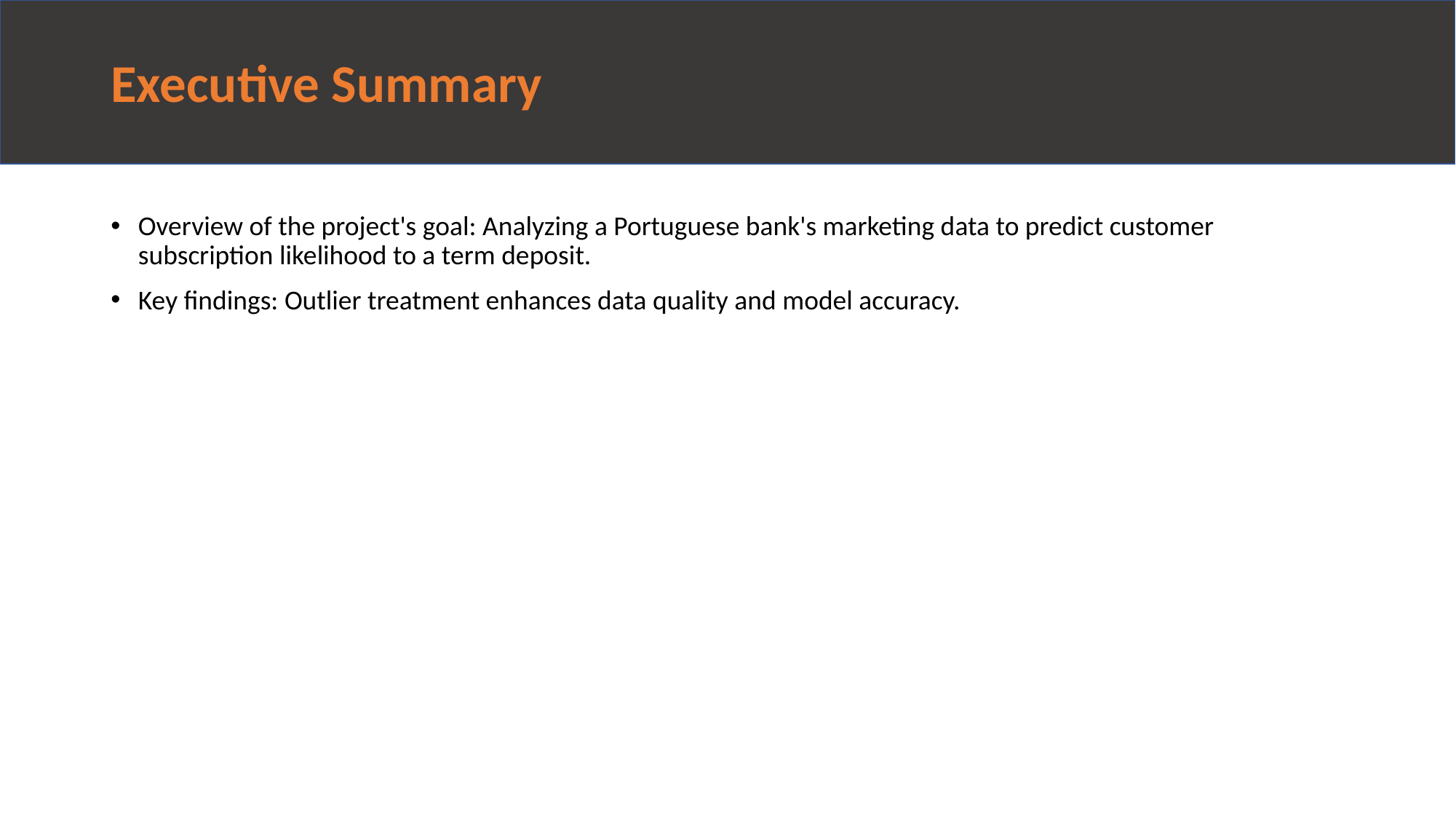

# Executive Summary
Overview of the project's goal: Analyzing a Portuguese bank's marketing data to predict customer subscription likelihood to a term deposit.
Key findings: Outlier treatment enhances data quality and model accuracy.